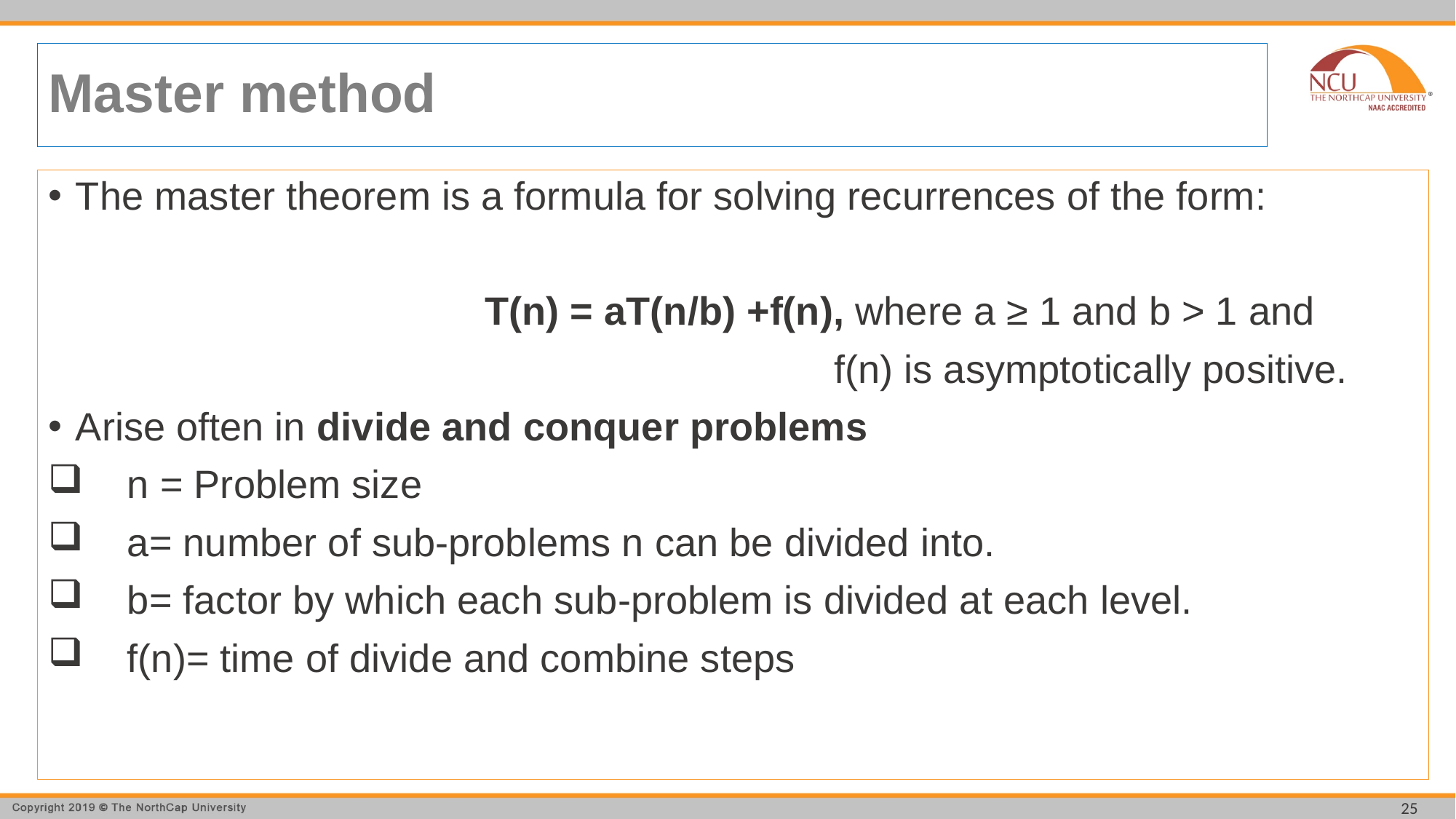

# Master method
The master theorem is a formula for solving recurrences of the form:

				T(n) = aT(n/b) +f(n), where a ≥ 1 and b > 1 and
				 			  f(n) is asymptotically positive.
Arise often in divide and conquer problems
    n = Problem size
    a= number of sub-problems n can be divided into.
    b= factor by which each sub-problem is divided at each level.
    f(n)= time of divide and combine steps

25